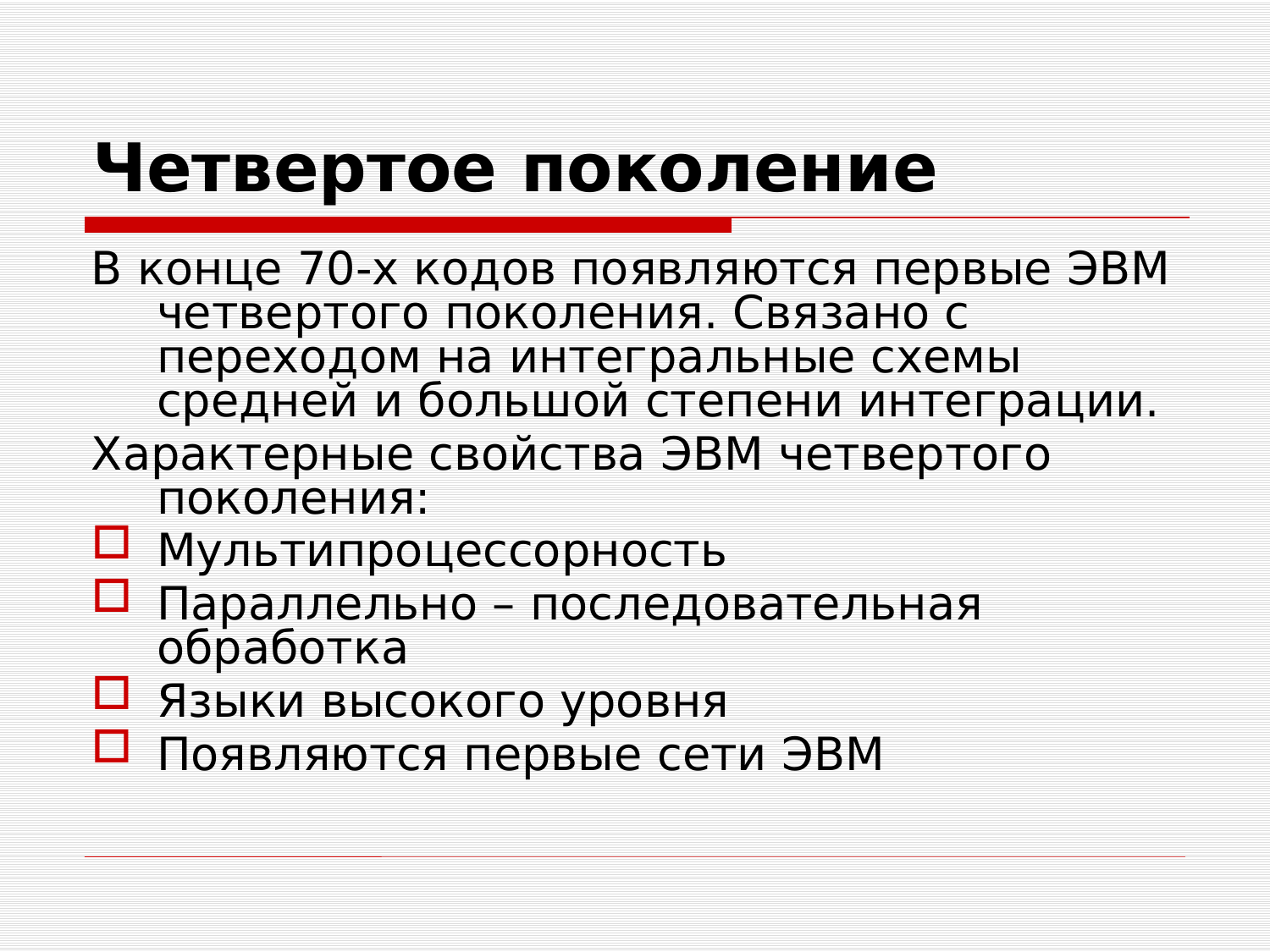

# Четвертое поколение
В конце 70-х кодов появляются первые ЭВМ четвертого поколения. Связано с переходом на интегральные схемы средней и большой степени интеграции.
Характерные свойства ЭВМ четвертого поколения:
Мультипроцессорность
Параллельно – последовательная обработка
Языки высокого уровня
Появляются первые сети ЭВМ